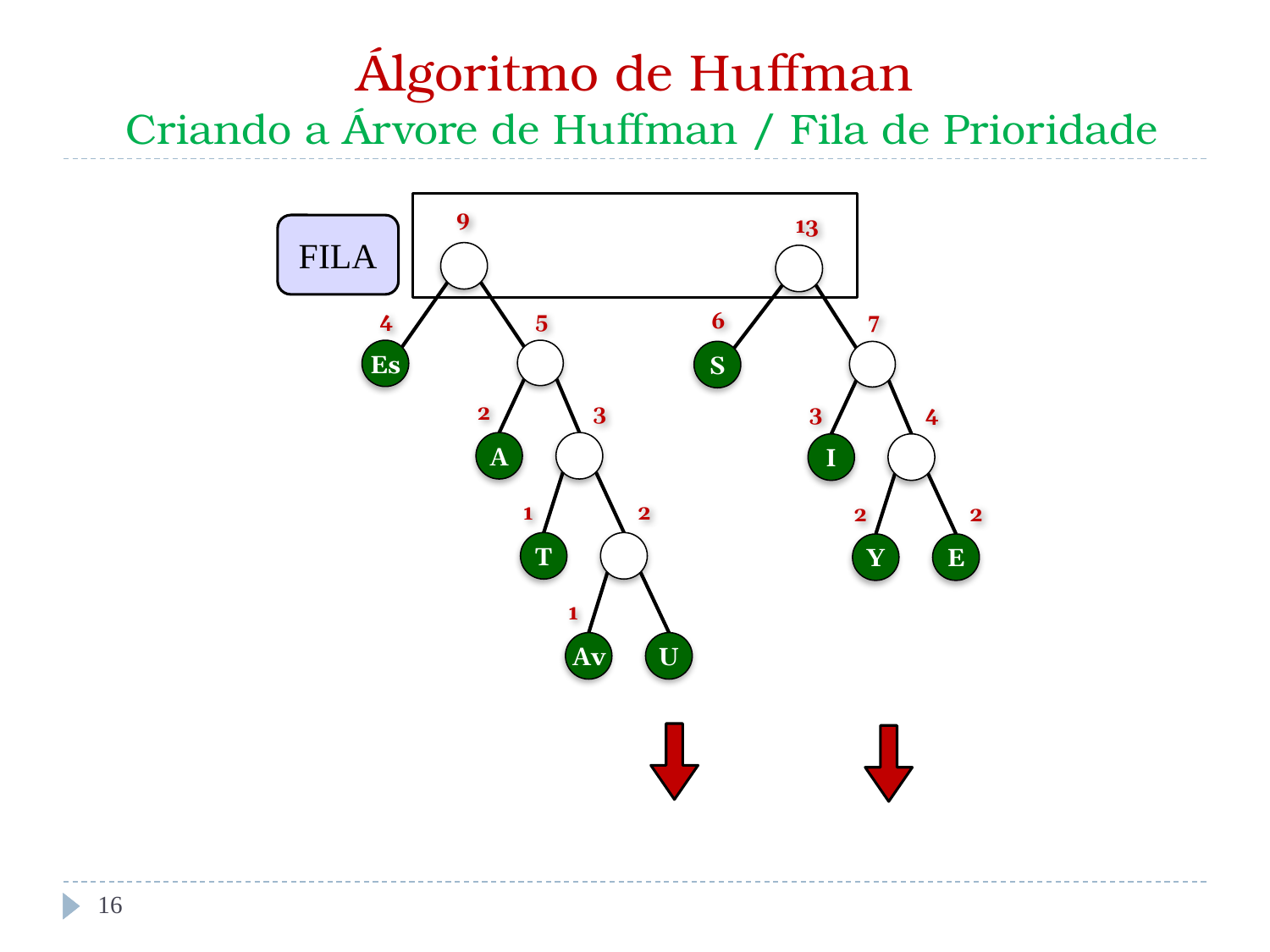

# Álgoritmo de Huffman Criando a Árvore de Huffman / Fila de Prioridade

9

4
5
Es

2
3
A

1
2
T

1
Av
U
13

6
7
S

3
4
I

2
2
Y
E
FILA

16